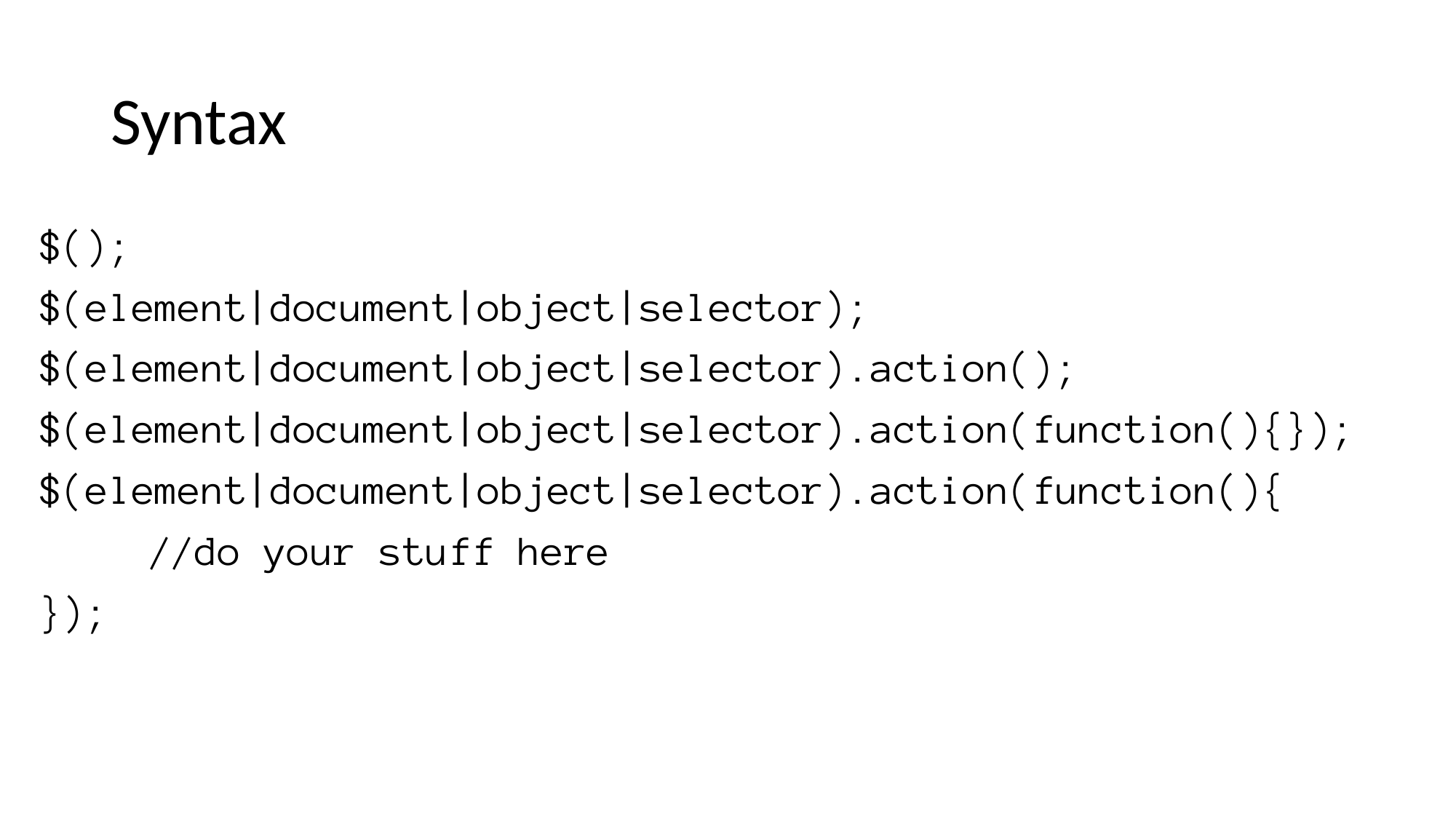

# Syntax
$();
$(element|document|object|selector);
$(element|document|object|selector).action();
$(element|document|object|selector).action(function(){});
$(element|document|object|selector).action(function(){
	//do your stuff here
});